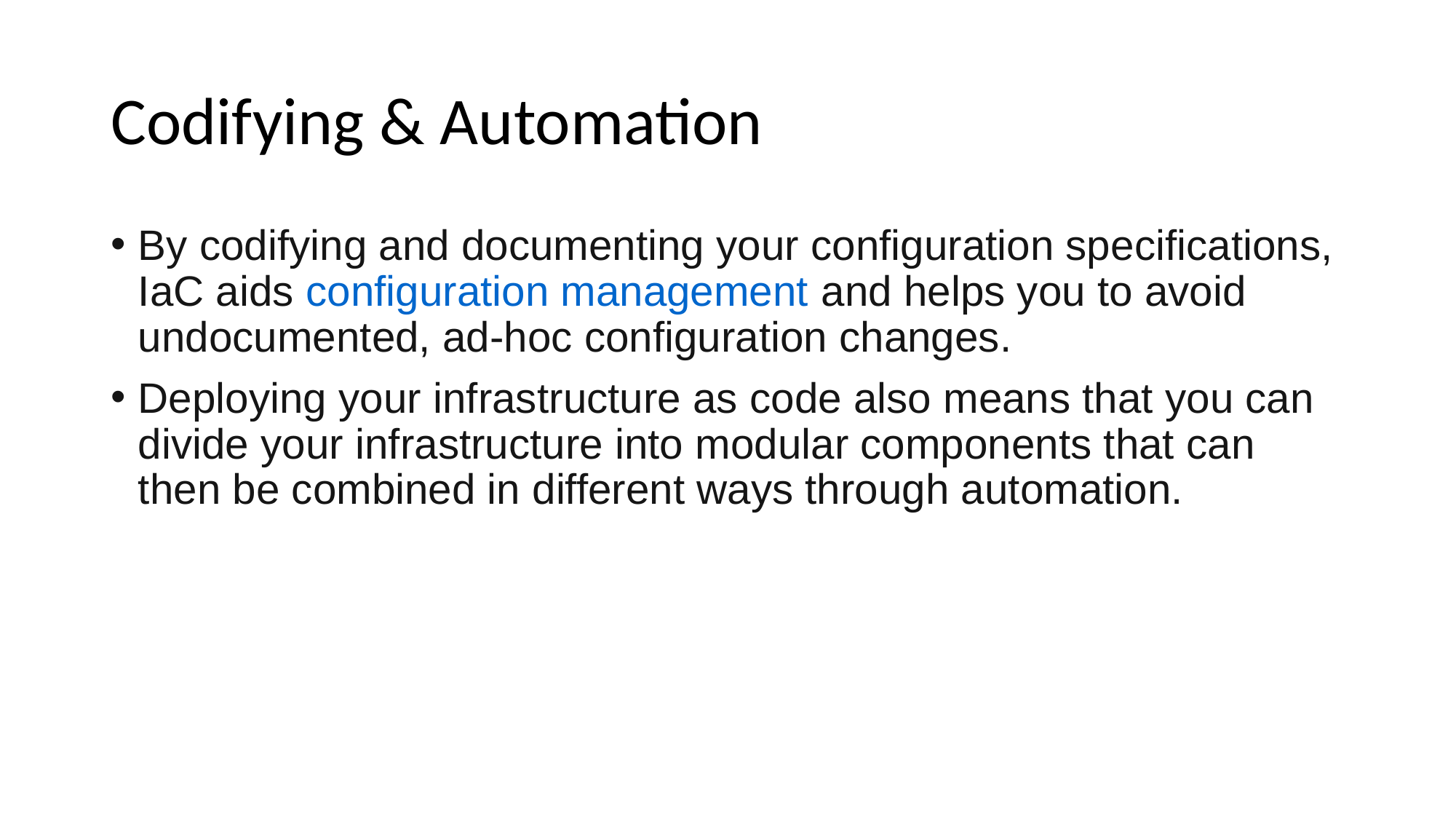

# Codifying & Automation
By codifying and documenting your configuration specifications, IaC aids configuration management and helps you to avoid undocumented, ad-hoc configuration changes.
Deploying your infrastructure as code also means that you can divide your infrastructure into modular components that can then be combined in different ways through automation.